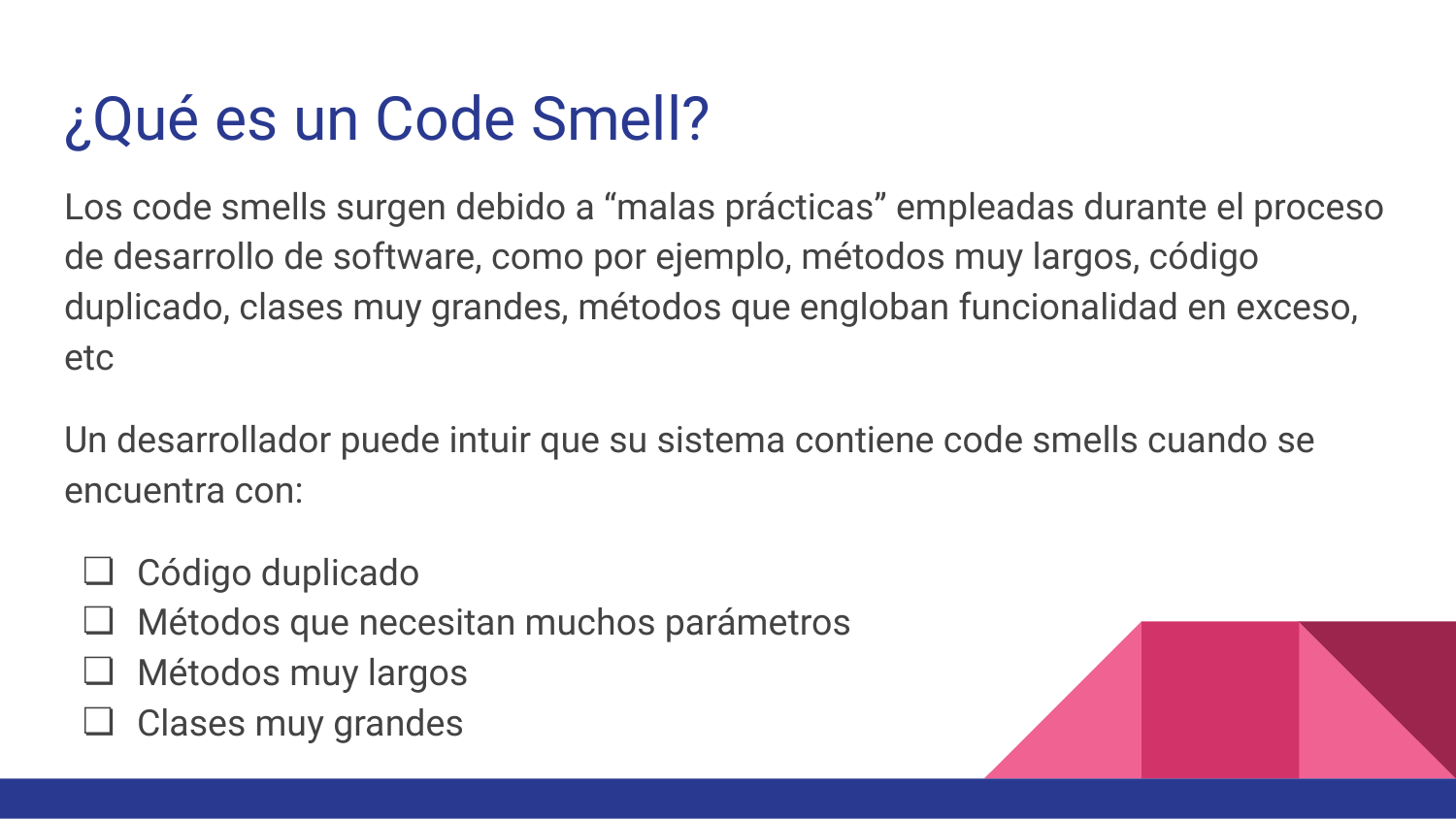

# ¿Qué es un Code Smell?

Los code smells surgen debido a “malas prácticas” empleadas durante el proceso de desarrollo de software, como por ejemplo, métodos muy largos, código duplicado, clases muy grandes, métodos que engloban funcionalidad en exceso, etc
Un desarrollador puede intuir que su sistema contiene code smells cuando se encuentra con:
Código duplicado
Métodos que necesitan muchos parámetros
Métodos muy largos
Clases muy grandes